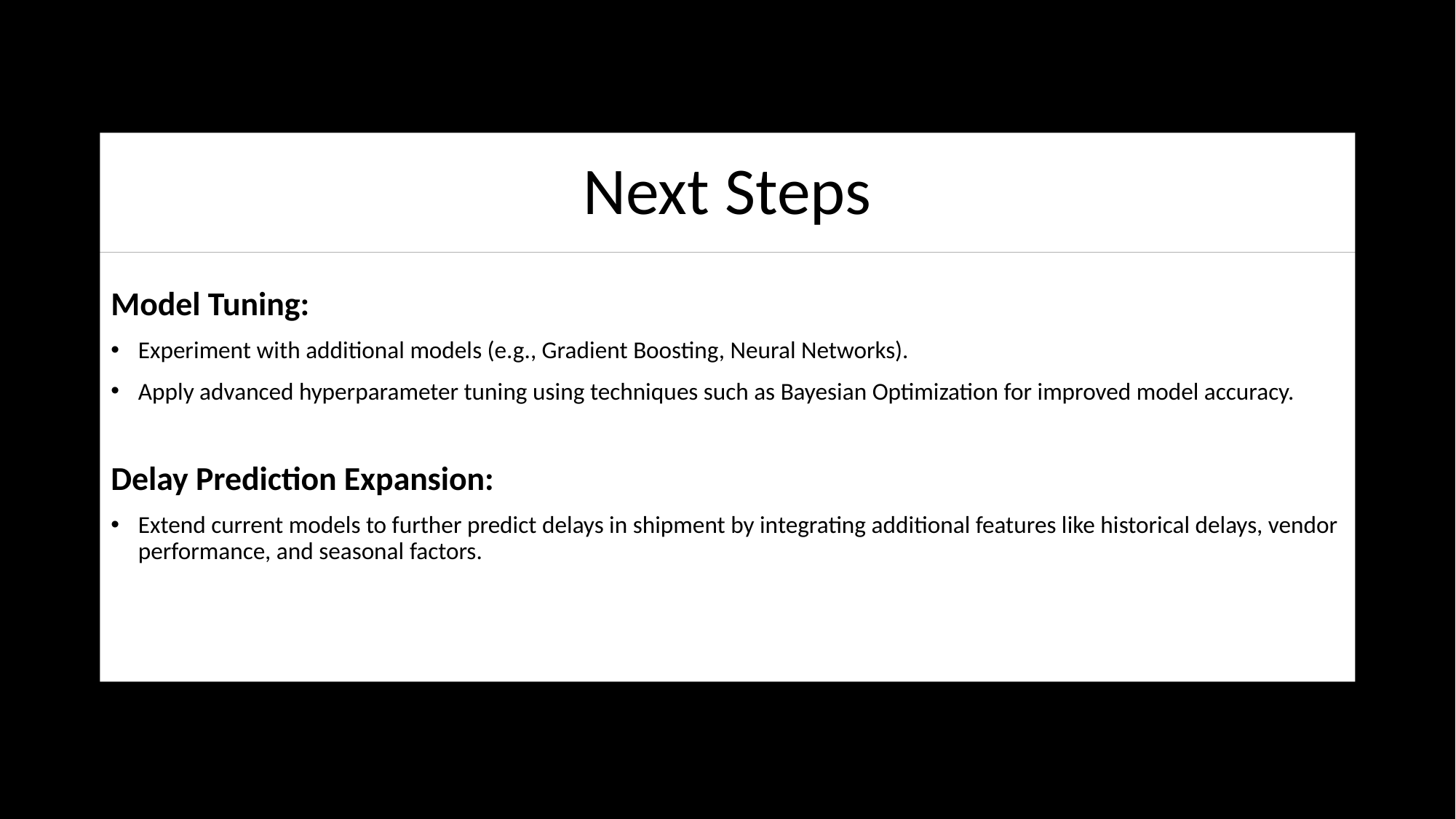

# Next Steps
Model Tuning:
Experiment with additional models (e.g., Gradient Boosting, Neural Networks).
Apply advanced hyperparameter tuning using techniques such as Bayesian Optimization for improved model accuracy.

Delay Prediction Expansion:
Extend current models to further predict delays in shipment by integrating additional features like historical delays, vendor performance, and seasonal factors.